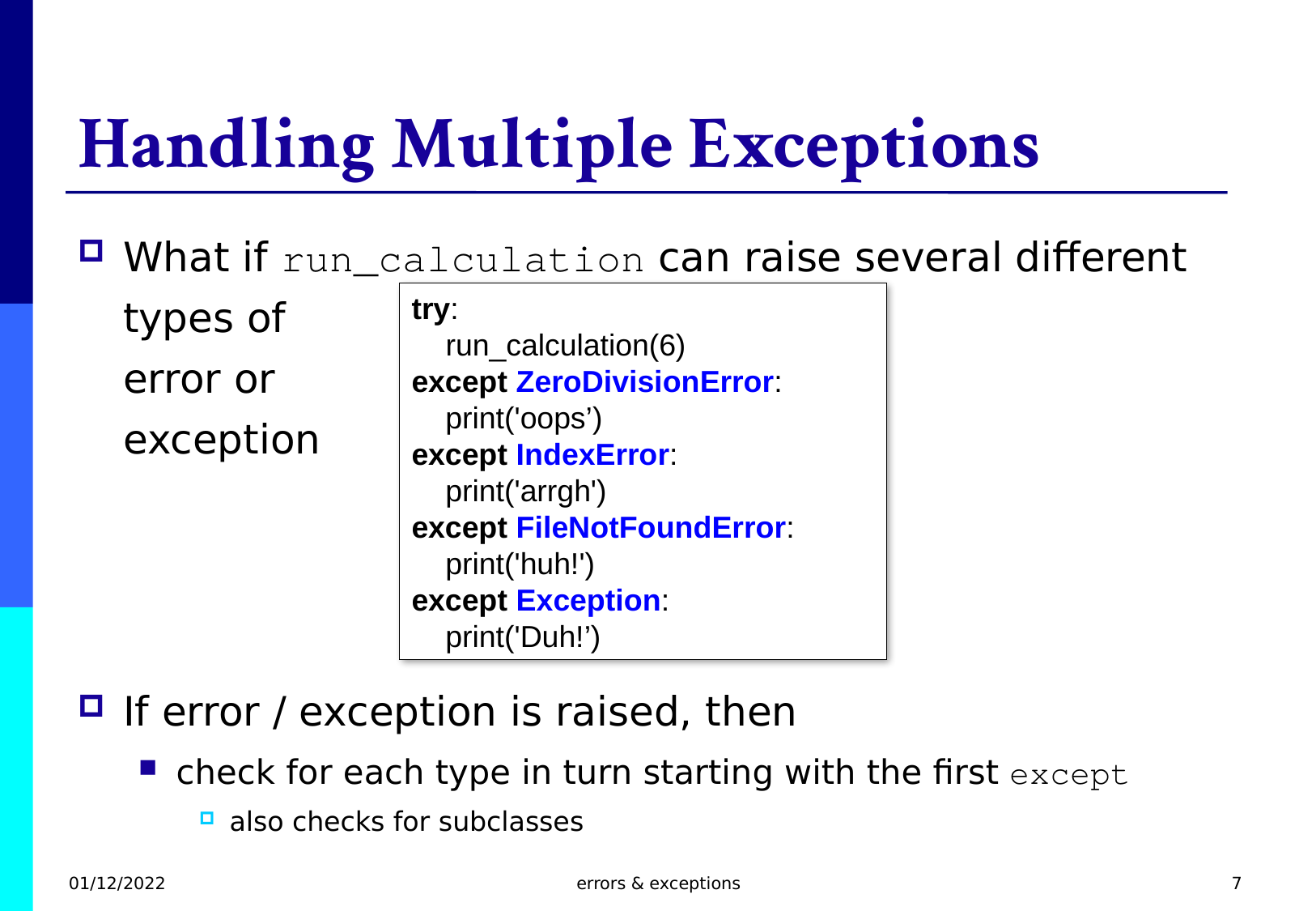

# Handling Multiple Exceptions
What if run_calculation can raise several different types of
error or
exception

If error / exception is raised, then
check for each type in turn starting with the first except
also checks for subclasses
try:
    run_calculation(6)
except ZeroDivisionError:
    print('oops’)
except IndexError:
    print('arrgh')
except FileNotFoundError:
    print('huh!')
except Exception:
    print('Duh!’)
01/12/2022
errors & exceptions
7